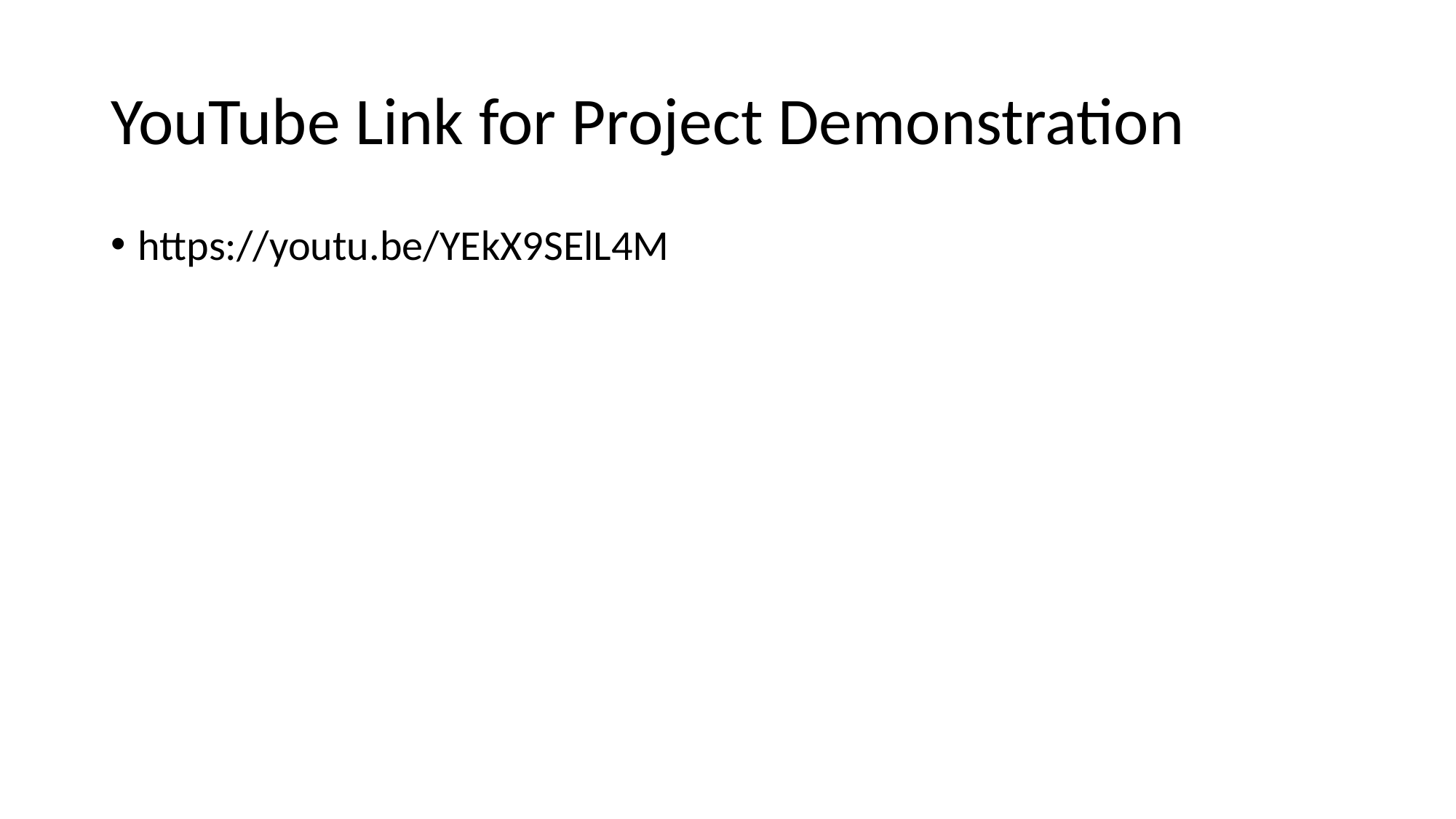

# YouTube Link for Project Demonstration
https://youtu.be/YEkX9SElL4M